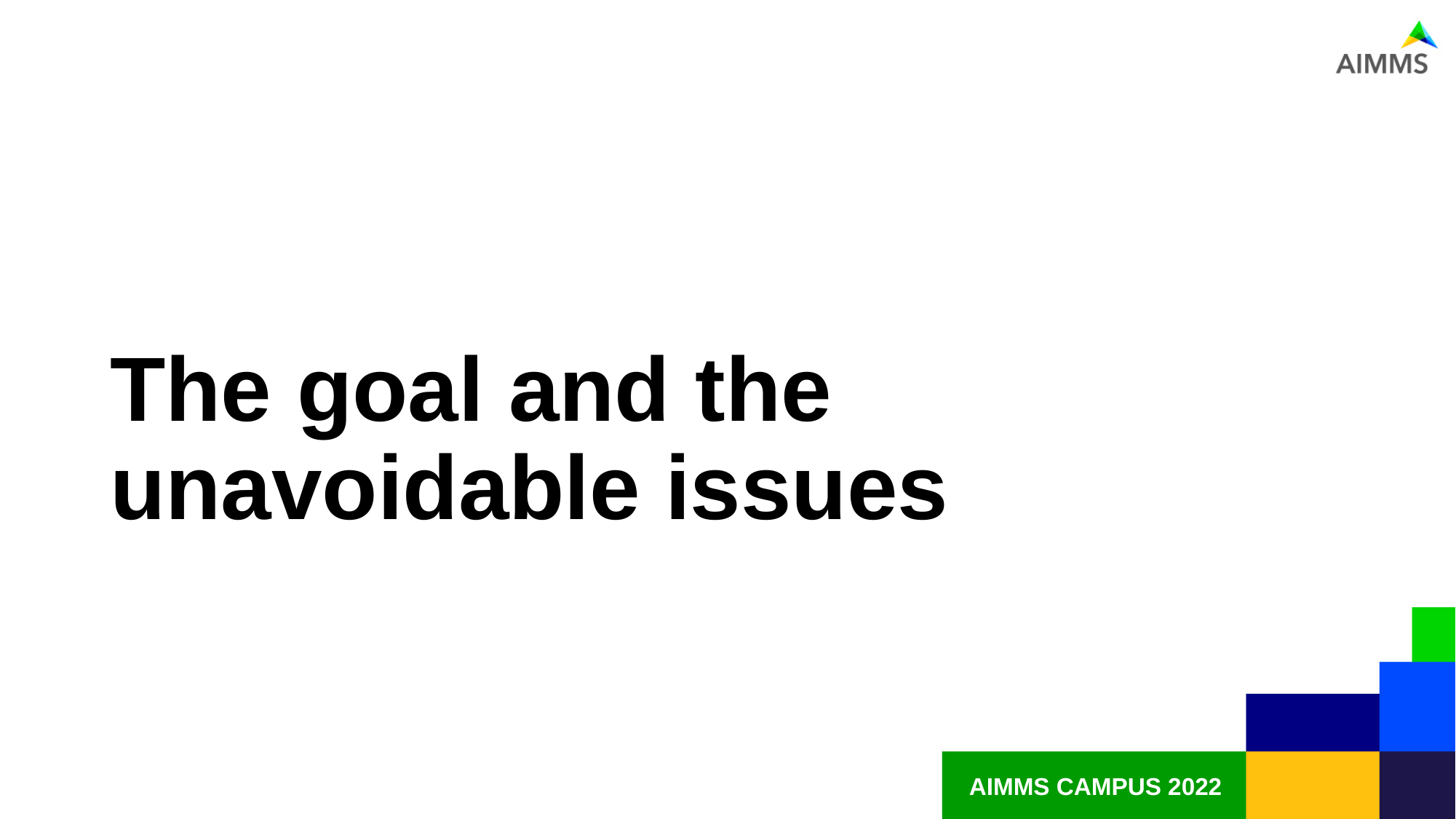

# The goal and the unavoidable issues